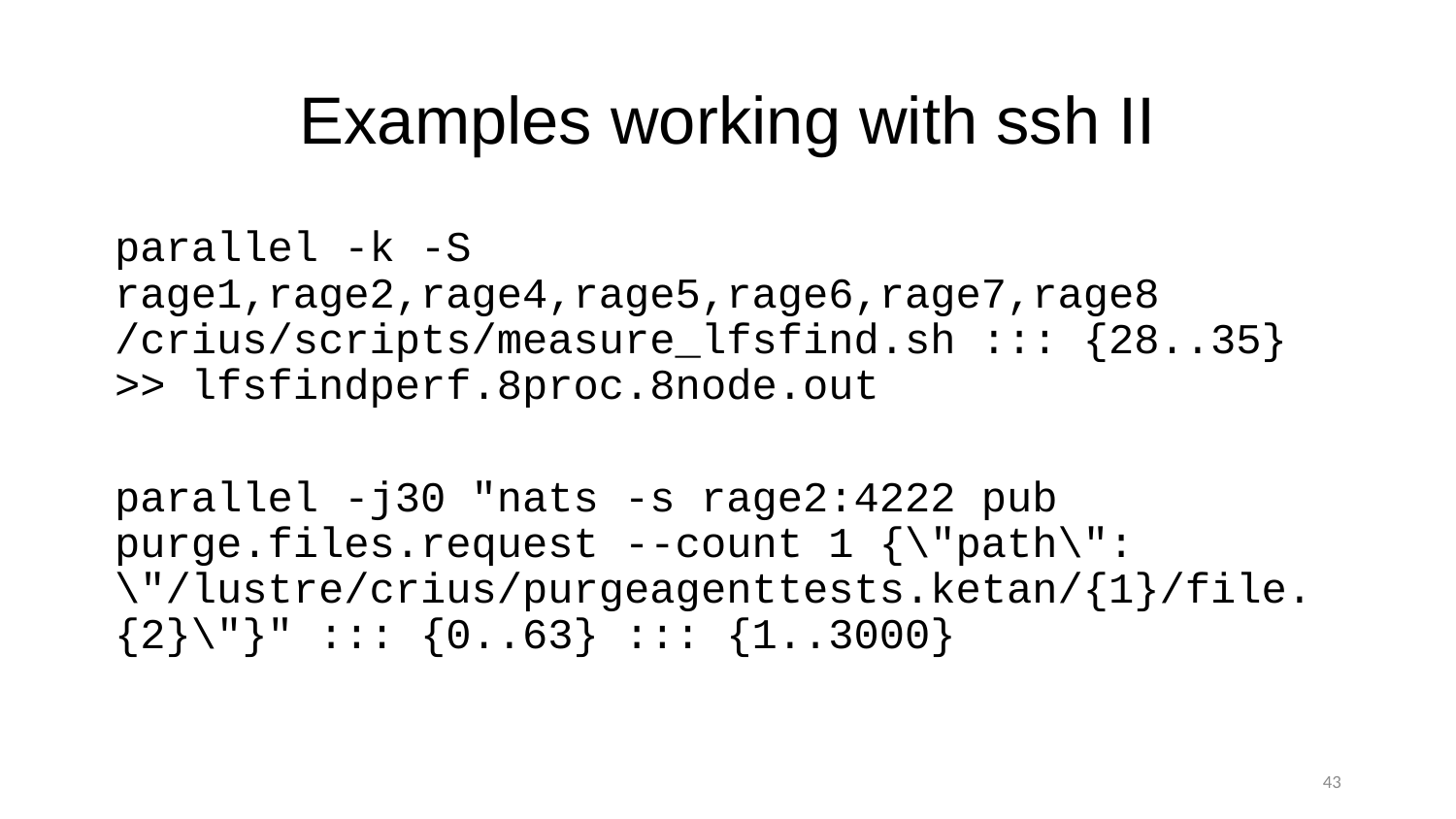

# Examples working with ssh II
parallel -k -S rage1,rage2,rage4,rage5,rage6,rage7,rage8 /crius/scripts/measure_lfsfind.sh ::: {28..35} >> lfsfindperf.8proc.8node.out
parallel -j30 "nats -s rage2:4222 pub purge.files.request --count 1 {\"path\": \"/lustre/crius/purgeagenttests.ketan/{1}/file.{2}\"}" ::: {0..63} ::: {1..3000}

43